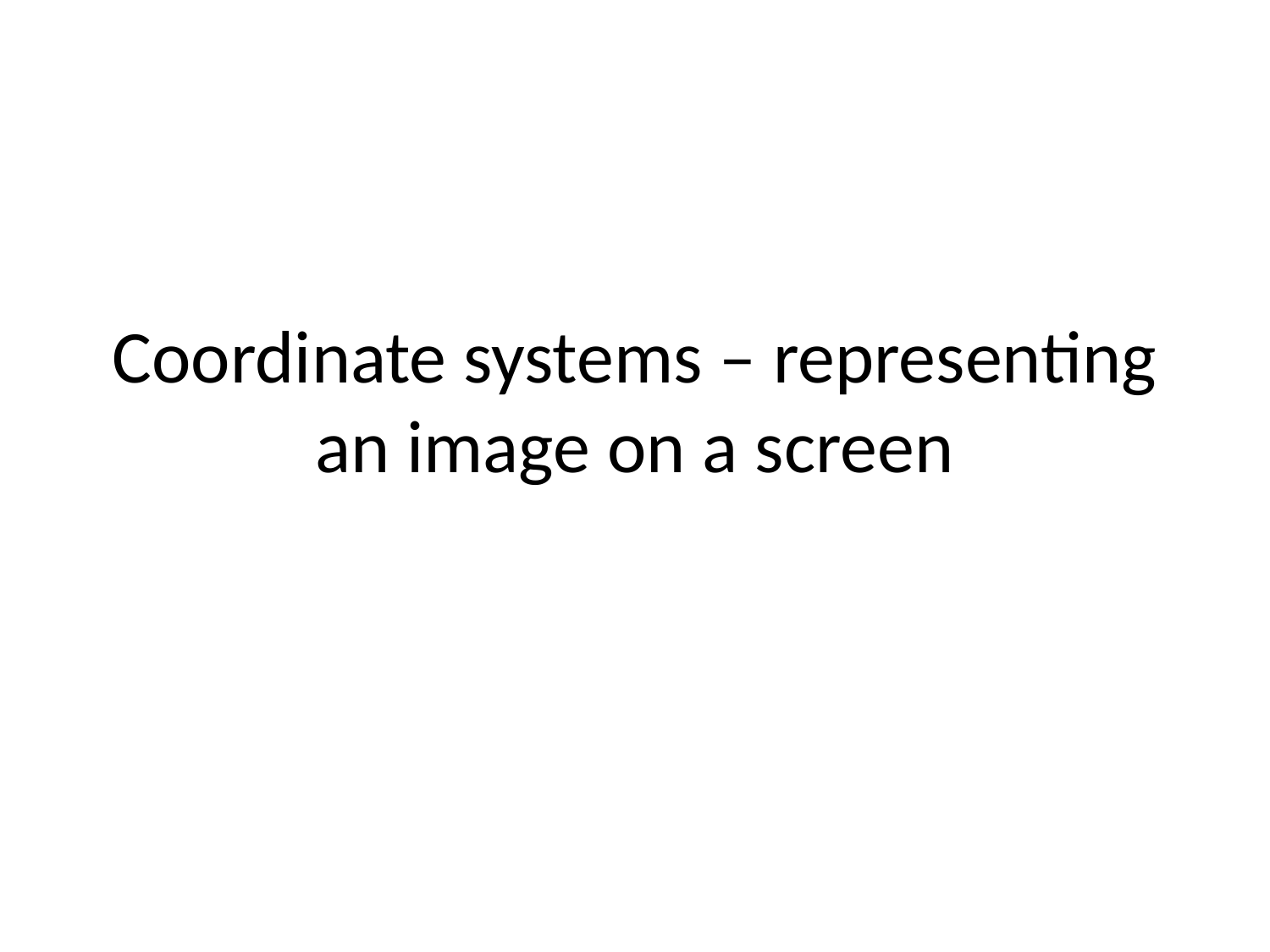

# Coordinate systems – representing an image on a screen